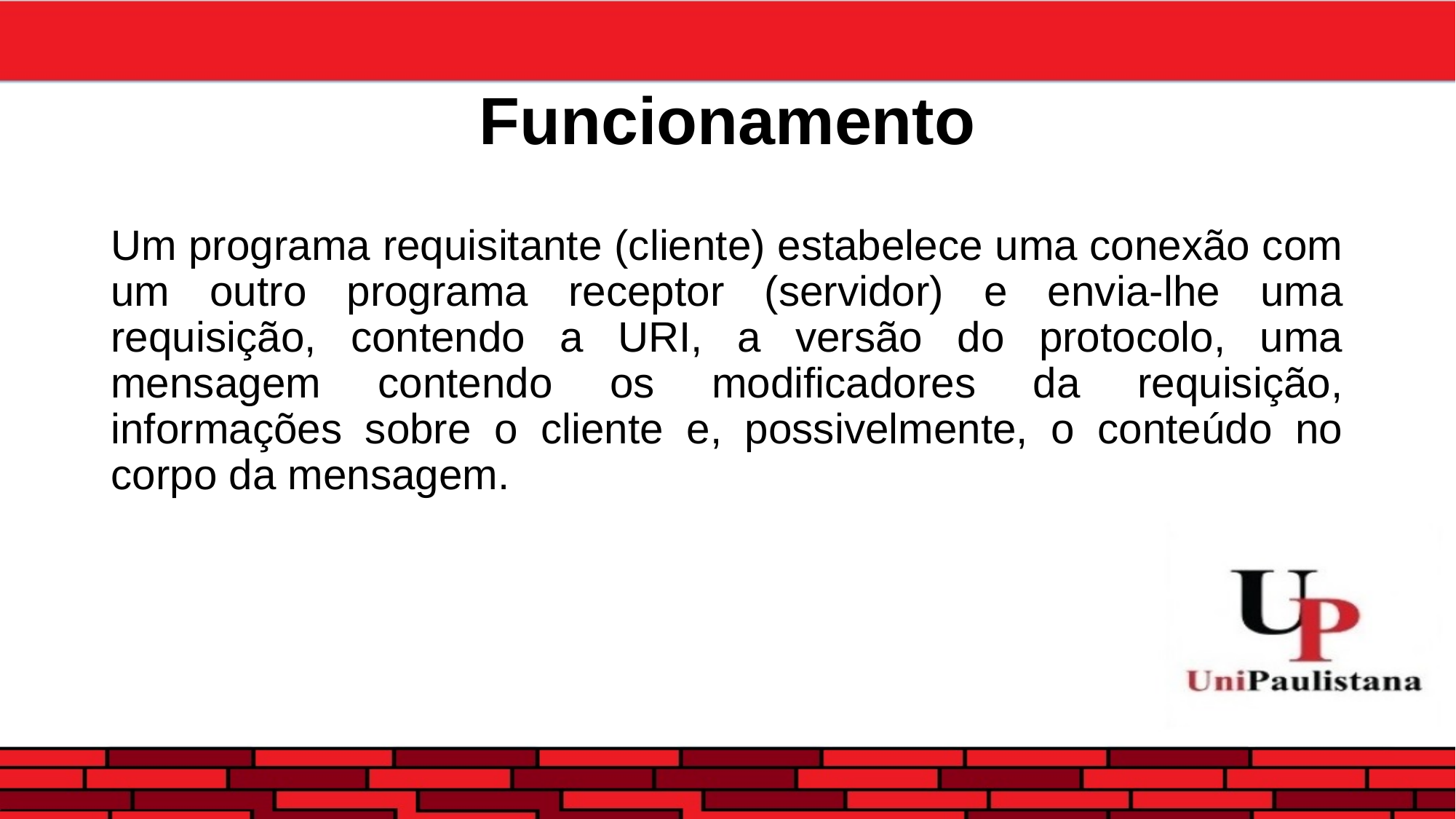

# Funcionamento
Um programa requisitante (cliente) estabelece uma conexão com um outro programa receptor (servidor) e envia-lhe uma requisição, contendo a URI, a versão do protocolo, uma mensagem contendo os modificadores da requisição, informações sobre o cliente e, possivelmente, o conteúdo no corpo da mensagem.